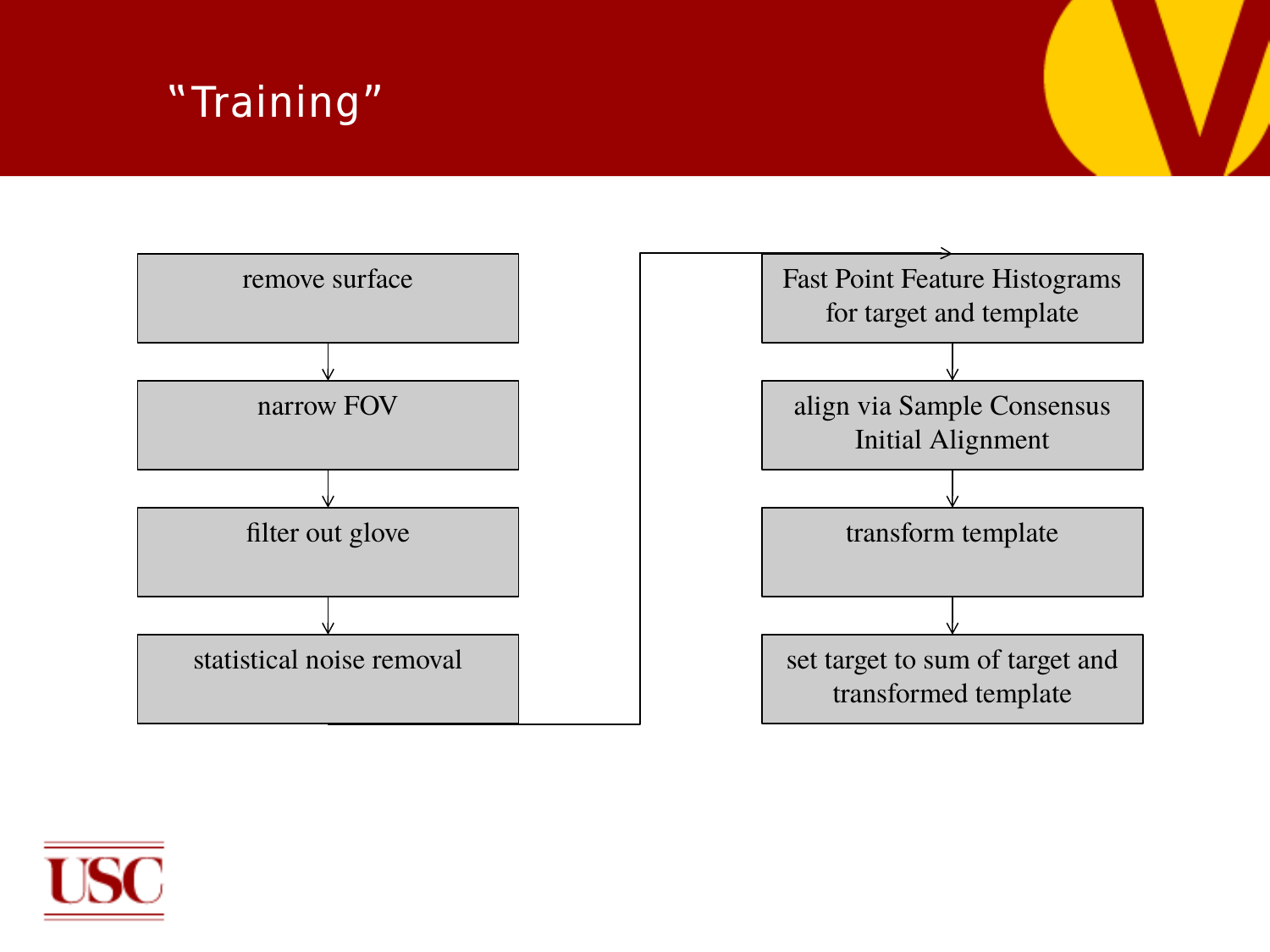

# “Training”
remove surface
Fast Point Feature Histograms for target and template
narrow FOV
align via Sample Consensus Initial Alignment
filter out glove
transform template
statistical noise removal
set target to sum of target and transformed template